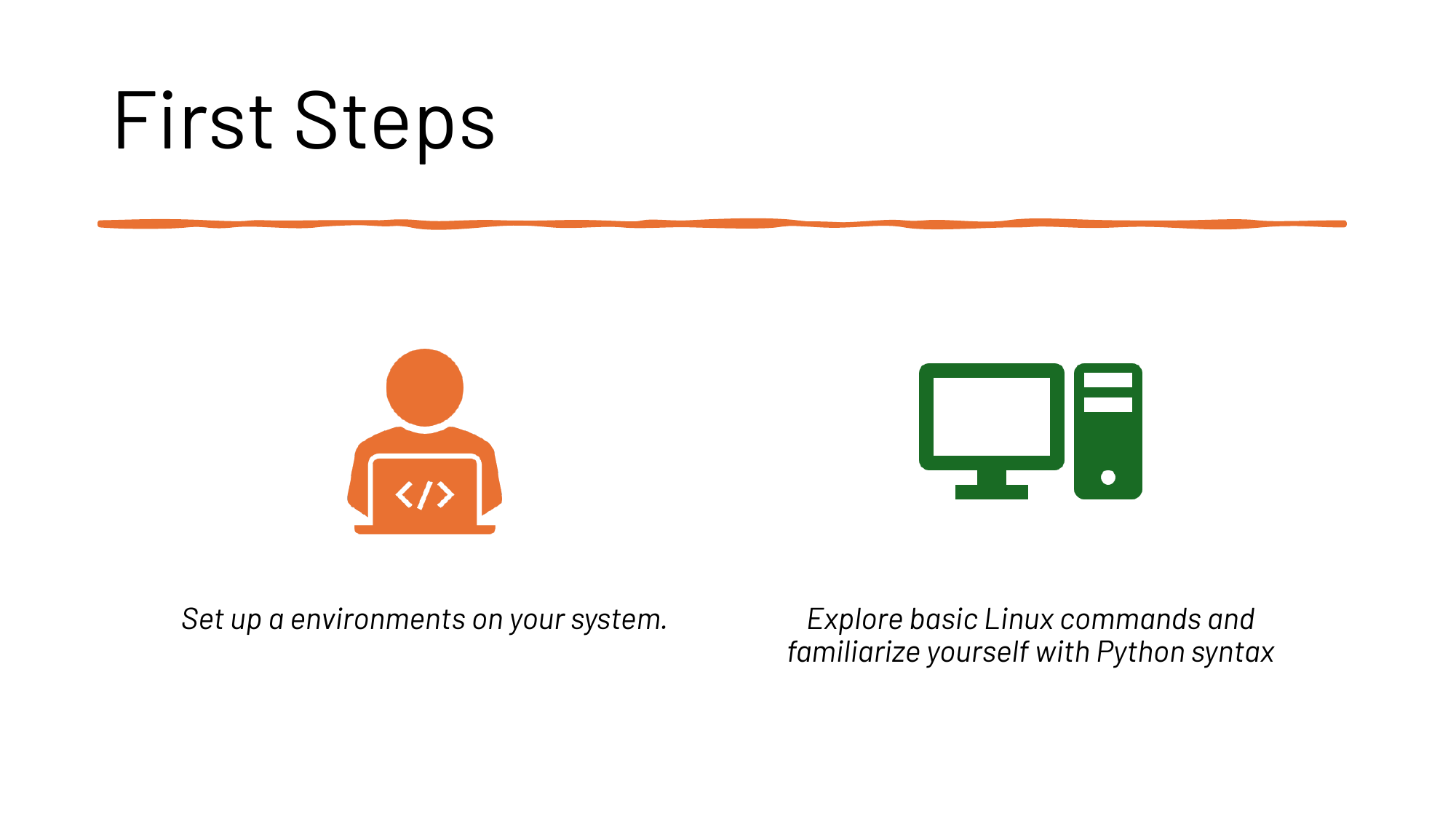

# First Steps

Set up a environments on your system.
Explore basic Linux commands and familiarize yourself with Python syntax